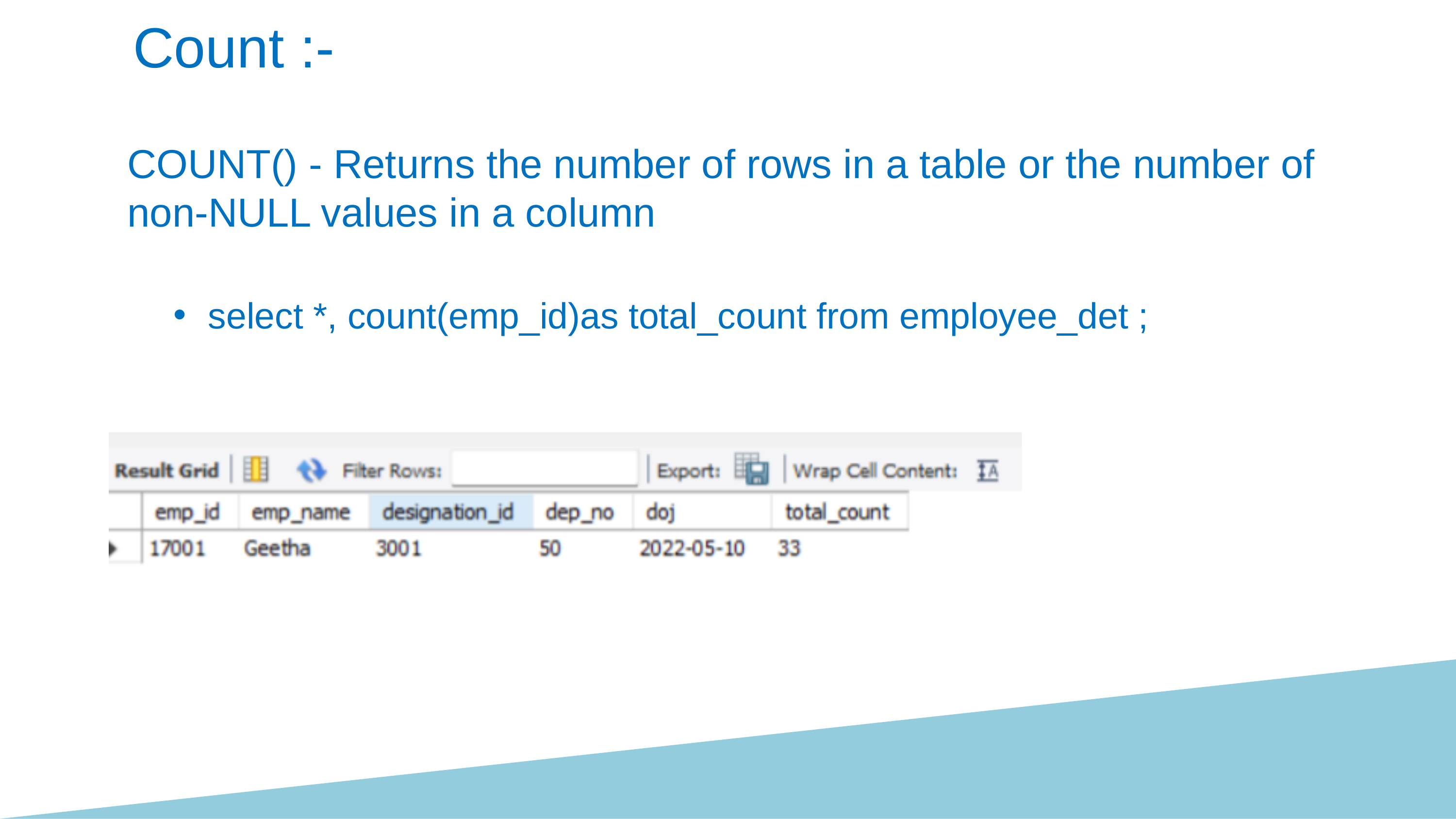

Count :-
COUNT() - Returns the number of rows in a table or the number of non-NULL values in a column
select *, count(emp_id)as total_count from employee_det ;